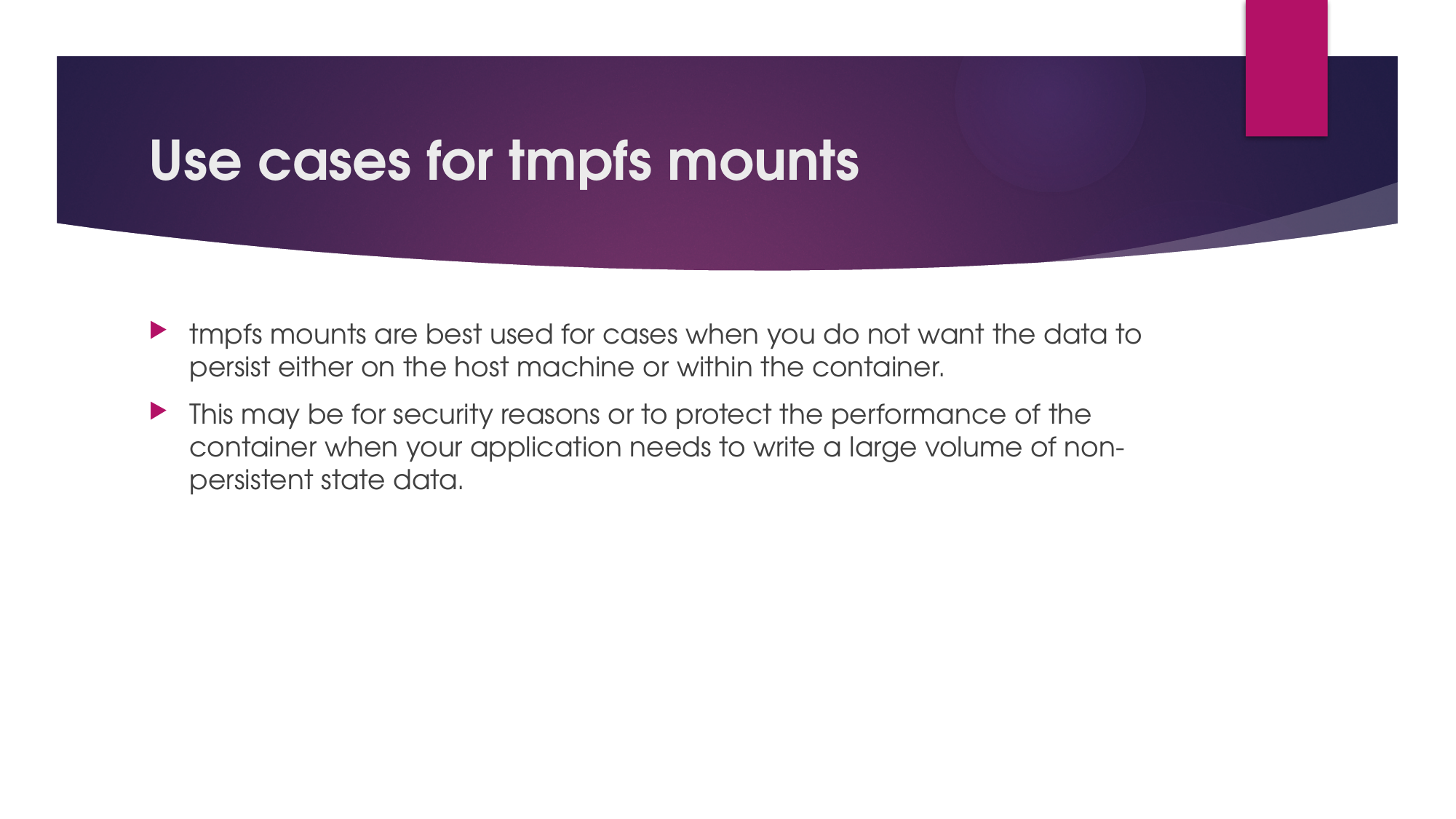

# Use cases for tmpfs mounts
tmpfs mounts are best used for cases when you do not want the data to persist either on the host machine or within the container.
This may be for security reasons or to protect the performance of the container when your application needs to write a large volume of non-persistent state data.